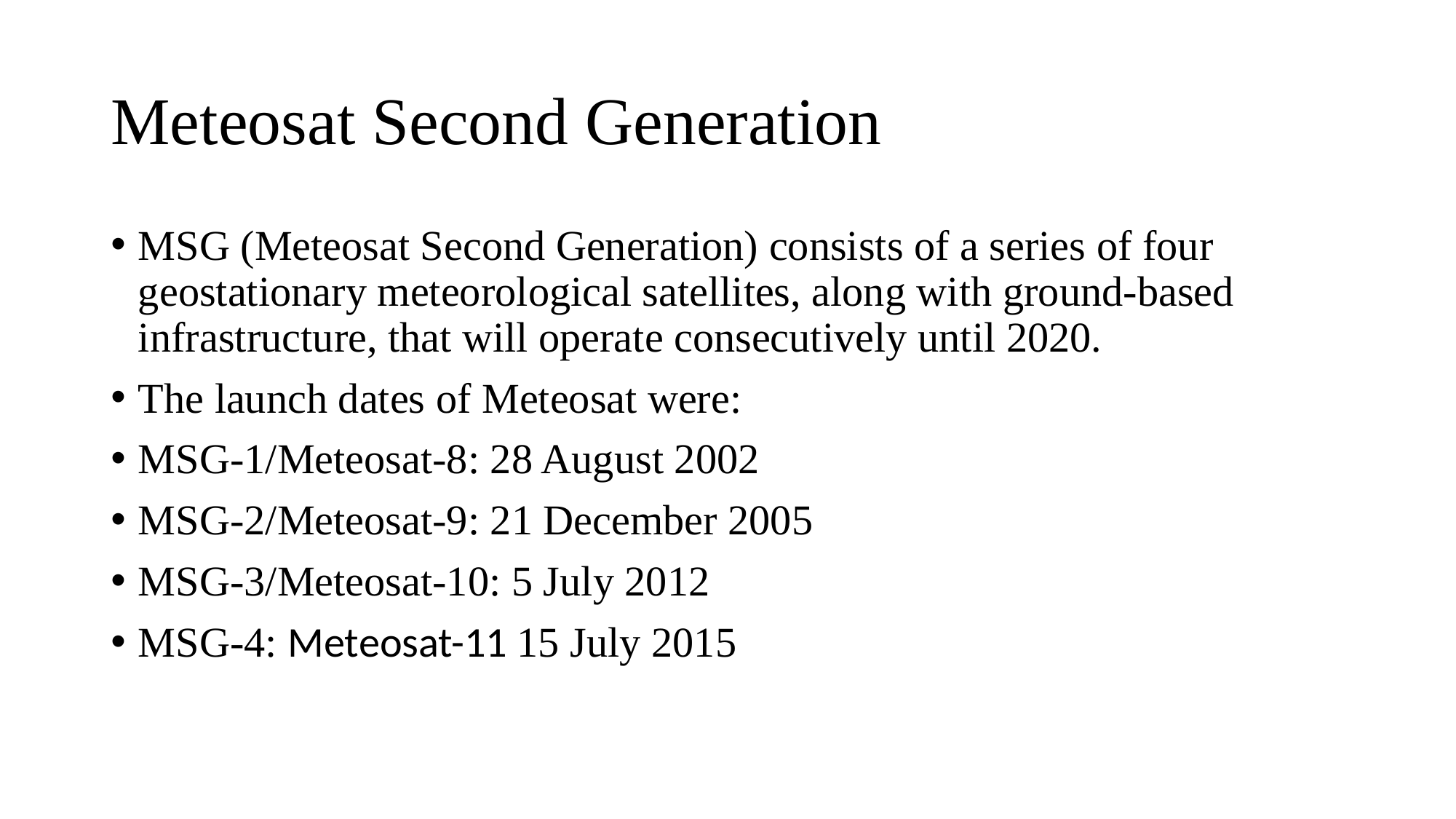

# Meteosat Second Generation
MSG (Meteosat Second Generation) consists of a series of four geostationary meteorological satellites, along with ground-based infrastructure, that will operate consecutively until 2020.
The launch dates of Meteosat were:
MSG-1/Meteosat-8: 28 August 2002
MSG-2/Meteosat-9: 21 December 2005
MSG-3/Meteosat-10: 5 July 2012
MSG-4: Meteosat-11 15 July 2015